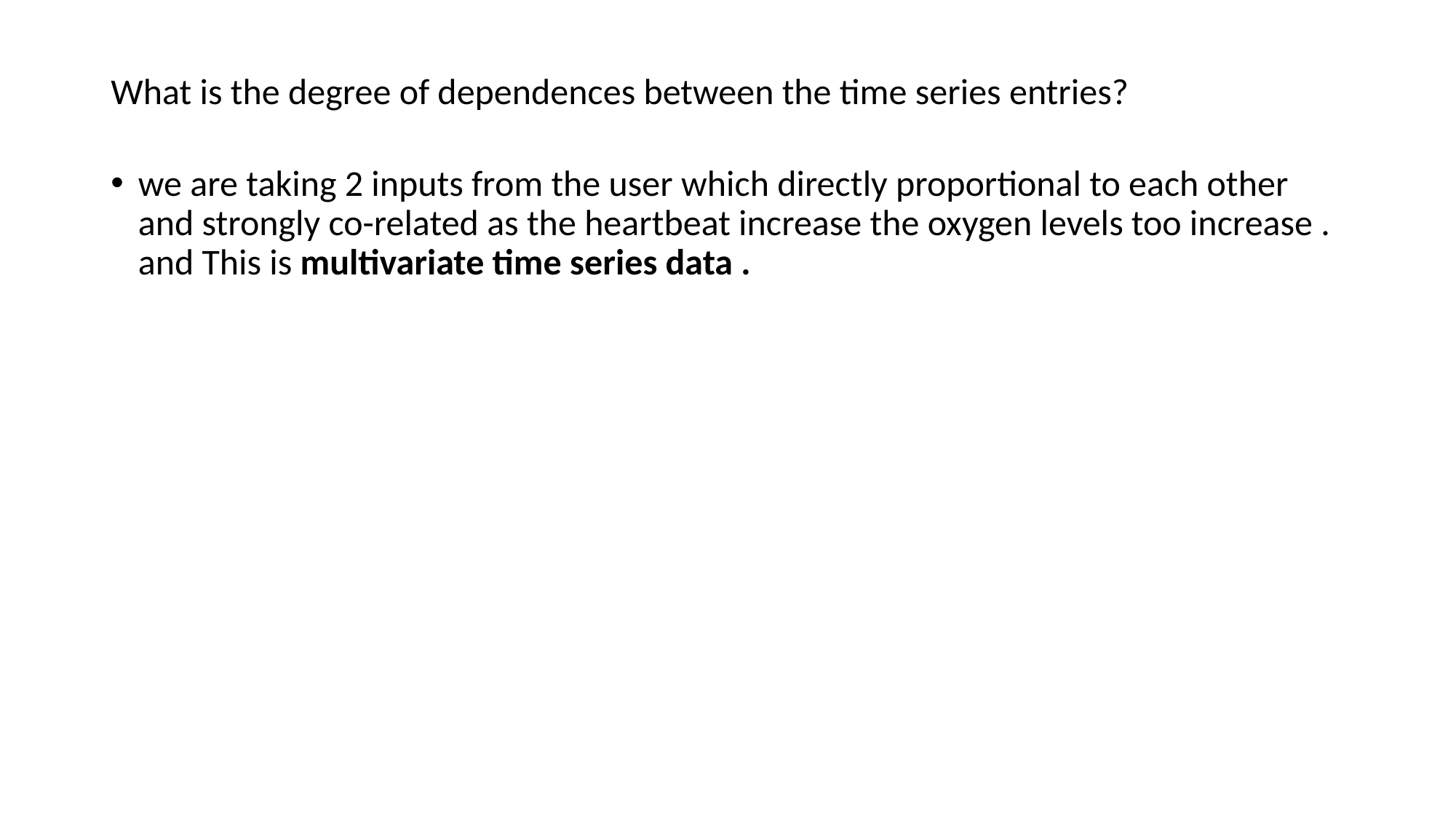

# What is the degree of dependences between the time series entries?
we are taking 2 inputs from the user which directly proportional to each other and strongly co-related as the heartbeat increase the oxygen levels too increase . and This is multivariate time series data .